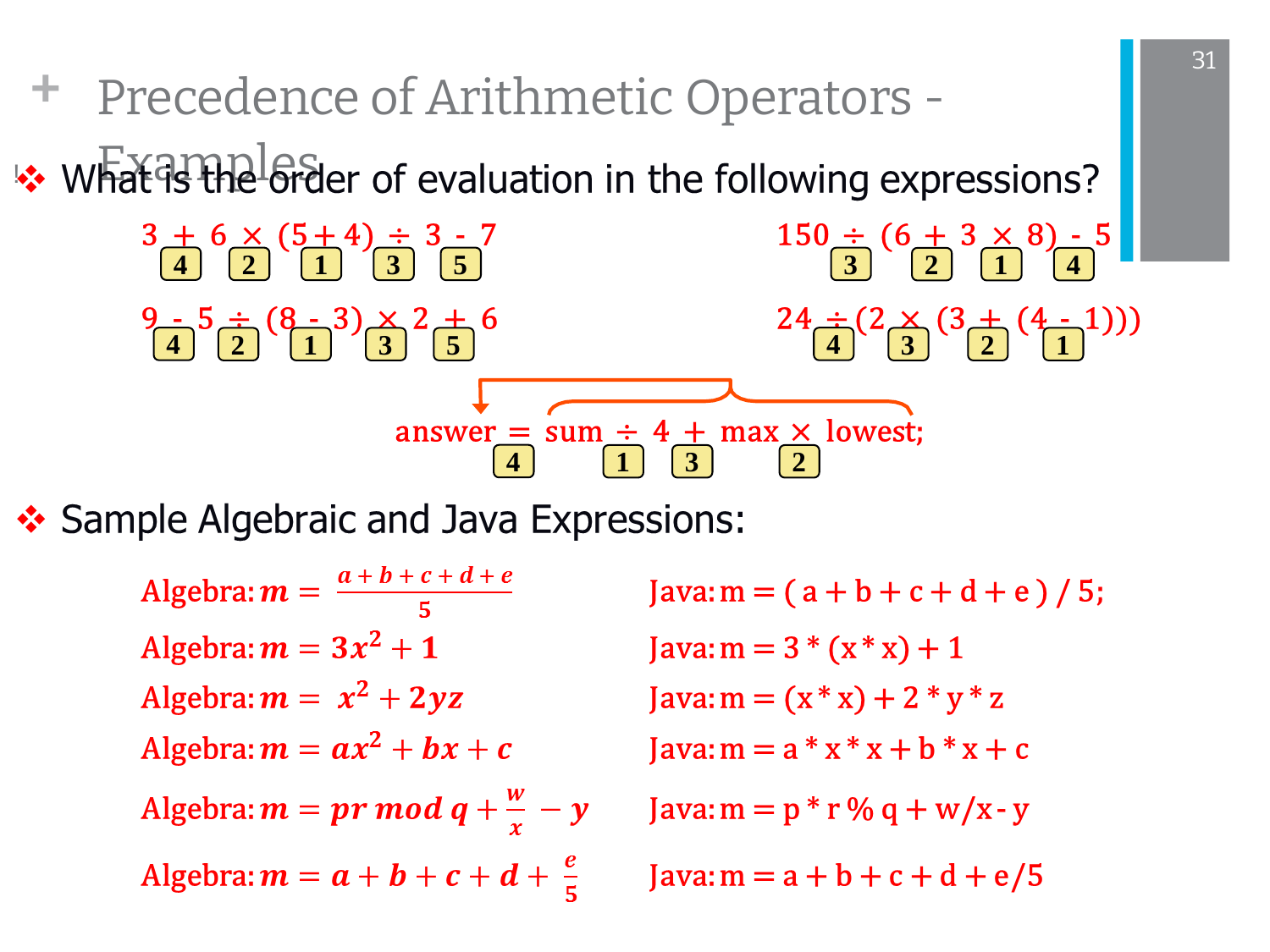

# +	Precedence of Arithmetic Operators - Examples
31

!
4
2
1
3
5
3
2
1
4

4
4
2
1
3
5
3
2
1

4
1
3
2